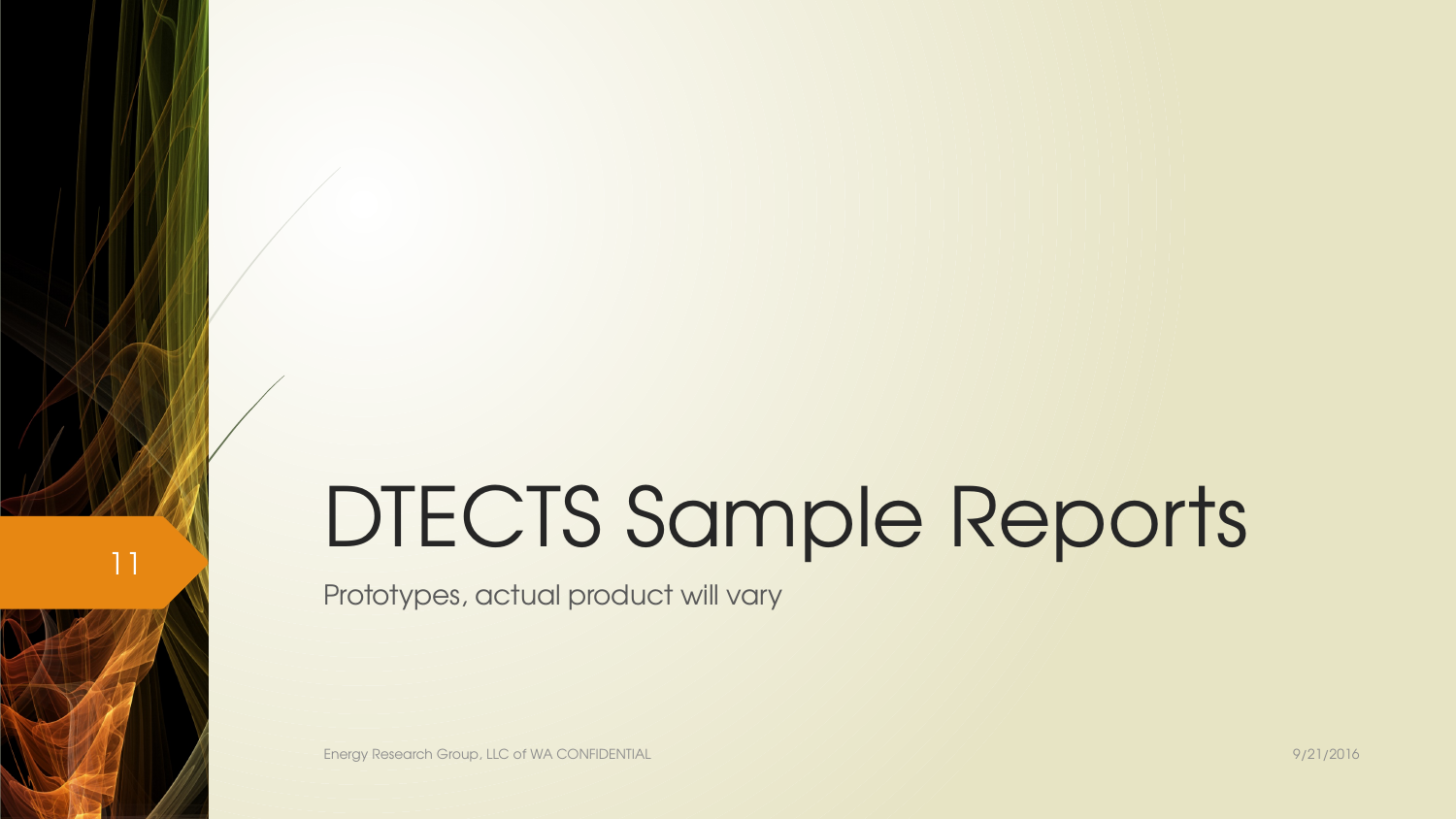

# DTECTS Sample Reports
11
Prototypes, actual product will vary
9/21/2016
Energy Research Group, LLC of WA CONFIDENTIAL